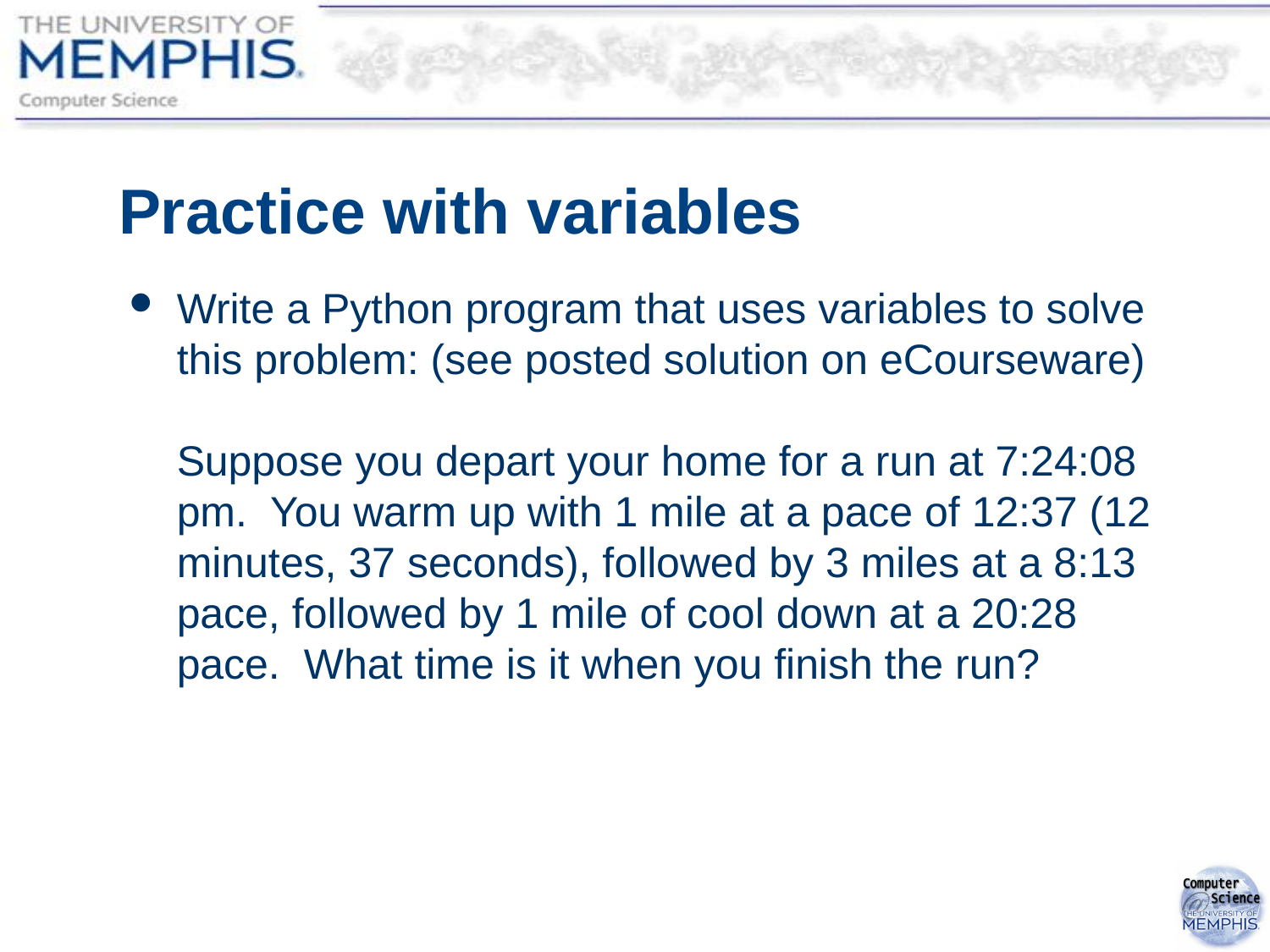

# Practice with variables
Write a Python program that uses variables to solve this problem: (see posted solution on eCourseware)
Suppose you depart your home for a run at 7:24:08 pm.  You warm up with 1 mile at a pace of 12:37 (12 minutes, 37 seconds), followed by 3 miles at a 8:13 pace, followed by 1 mile of cool down at a 20:28 pace.  What time is it when you finish the run?